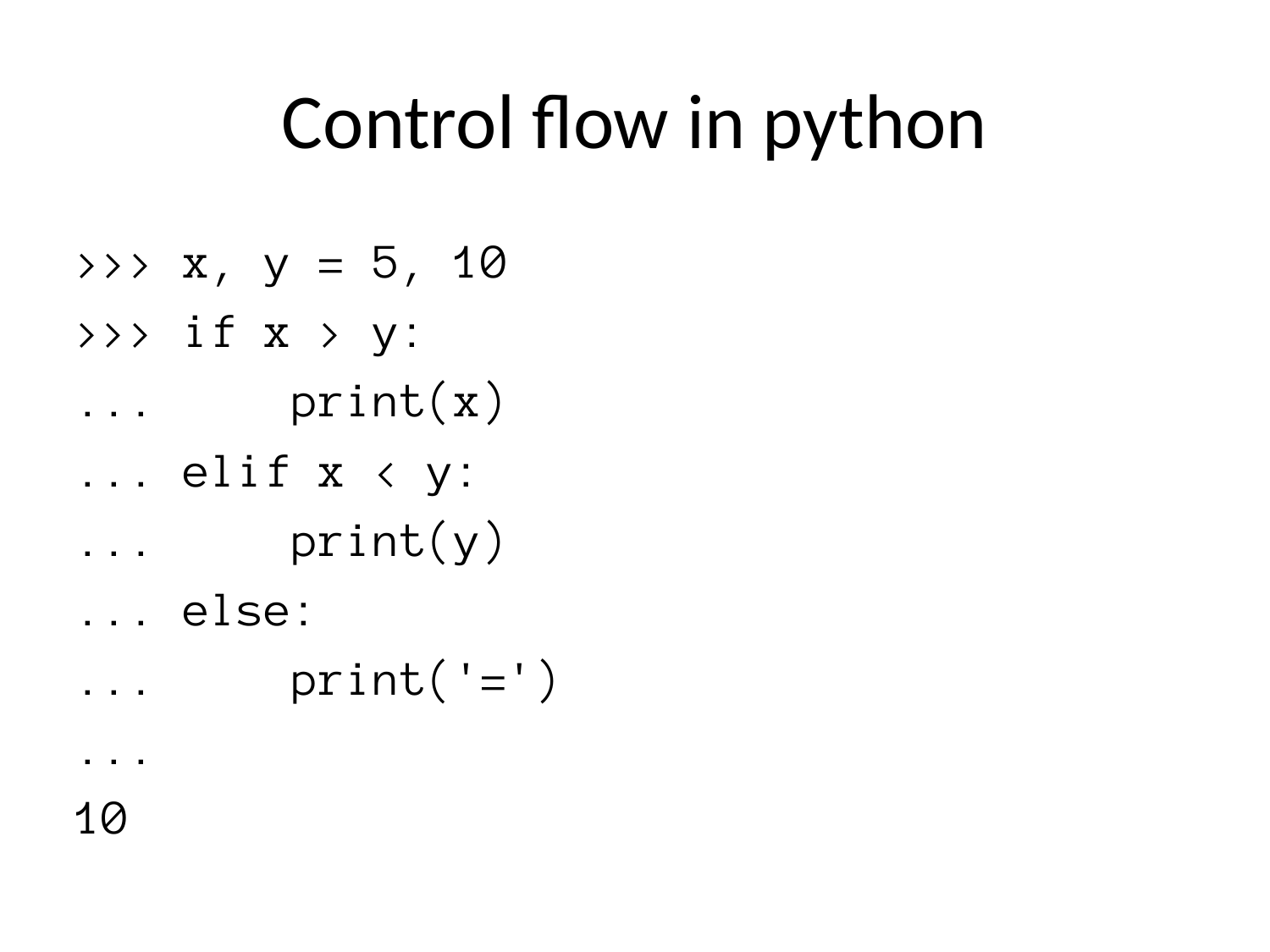

# Control flow in python
>>> x, y = 5, 10
>>> if x > y:
...     print(x)
... elif x < y:
...     print(y)
... else:
...     print('=')
...
10